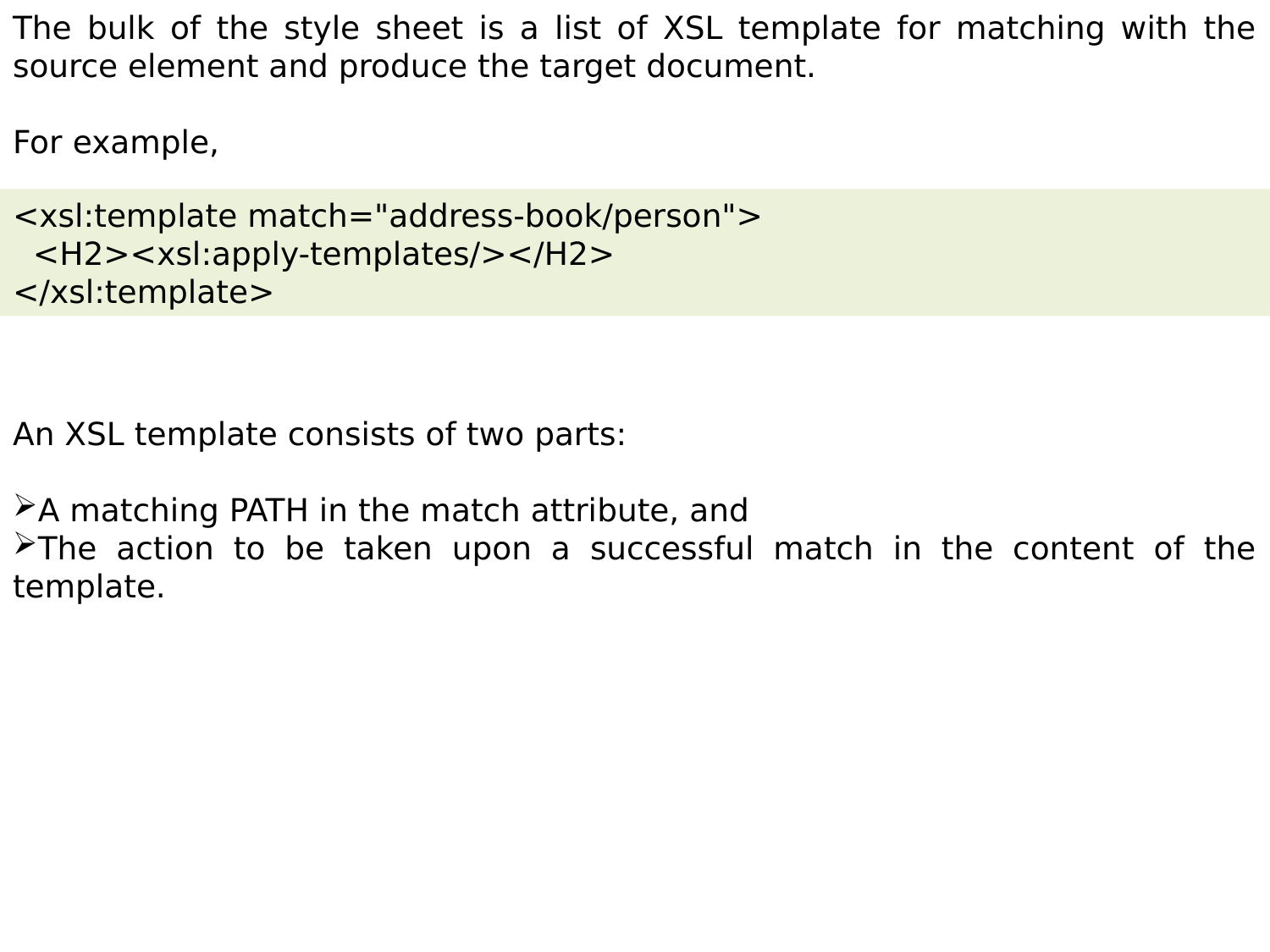

The bulk of the style sheet is a list of XSL template for matching with the source element and produce the target document.

For example,
<xsl:template match="address-book/person">
  <H2><xsl:apply-templates/></H2>
</xsl:template>
An XSL template consists of two parts:

A matching PATH in the match attribute, and
The action to be taken upon a successful match in the content of the template.